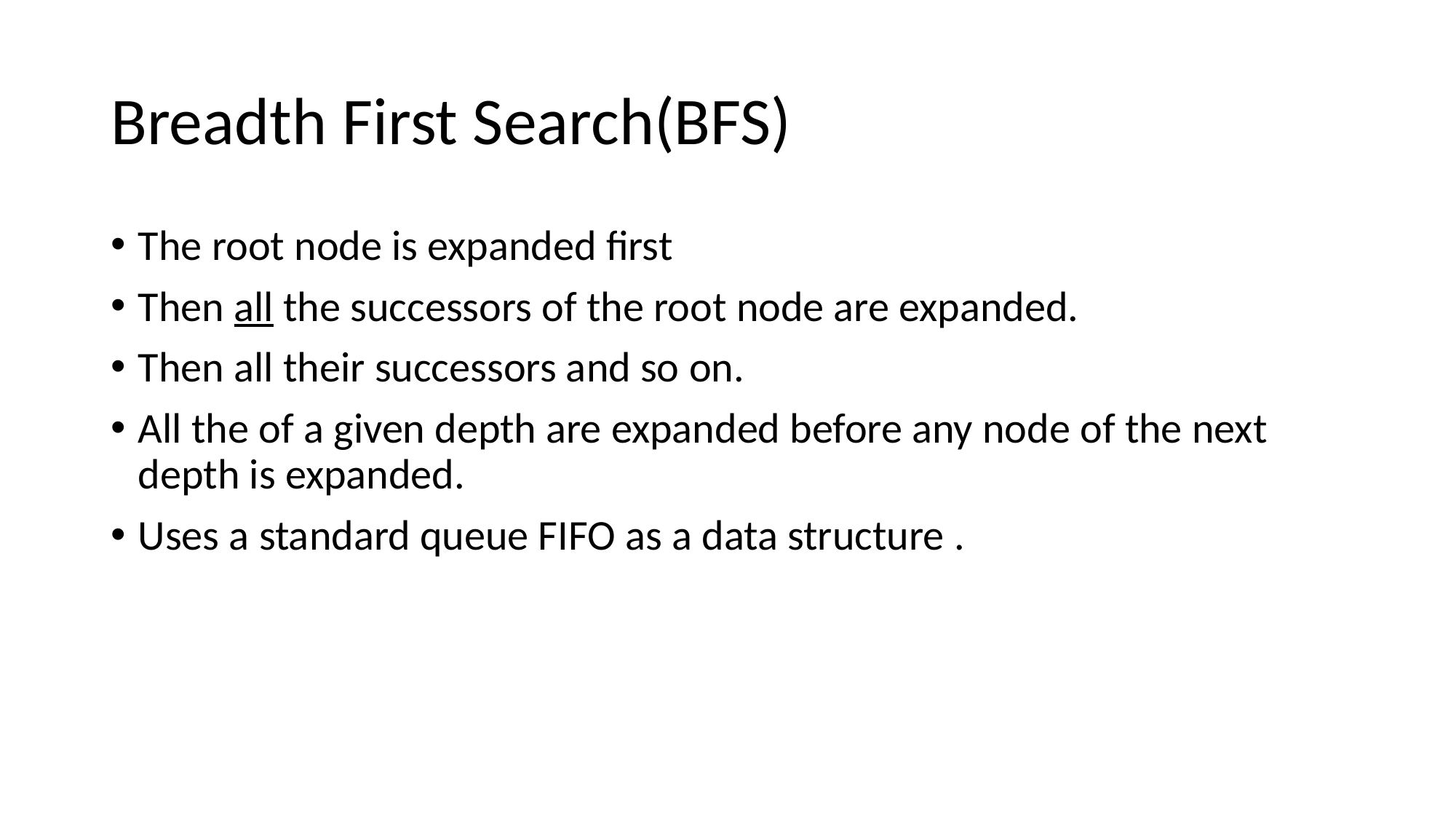

# Breadth First Search(BFS)
The root node is expanded first
Then all the successors of the root node are expanded.
Then all their successors and so on.
All the of a given depth are expanded before any node of the next depth is expanded.
Uses a standard queue FIFO as a data structure .